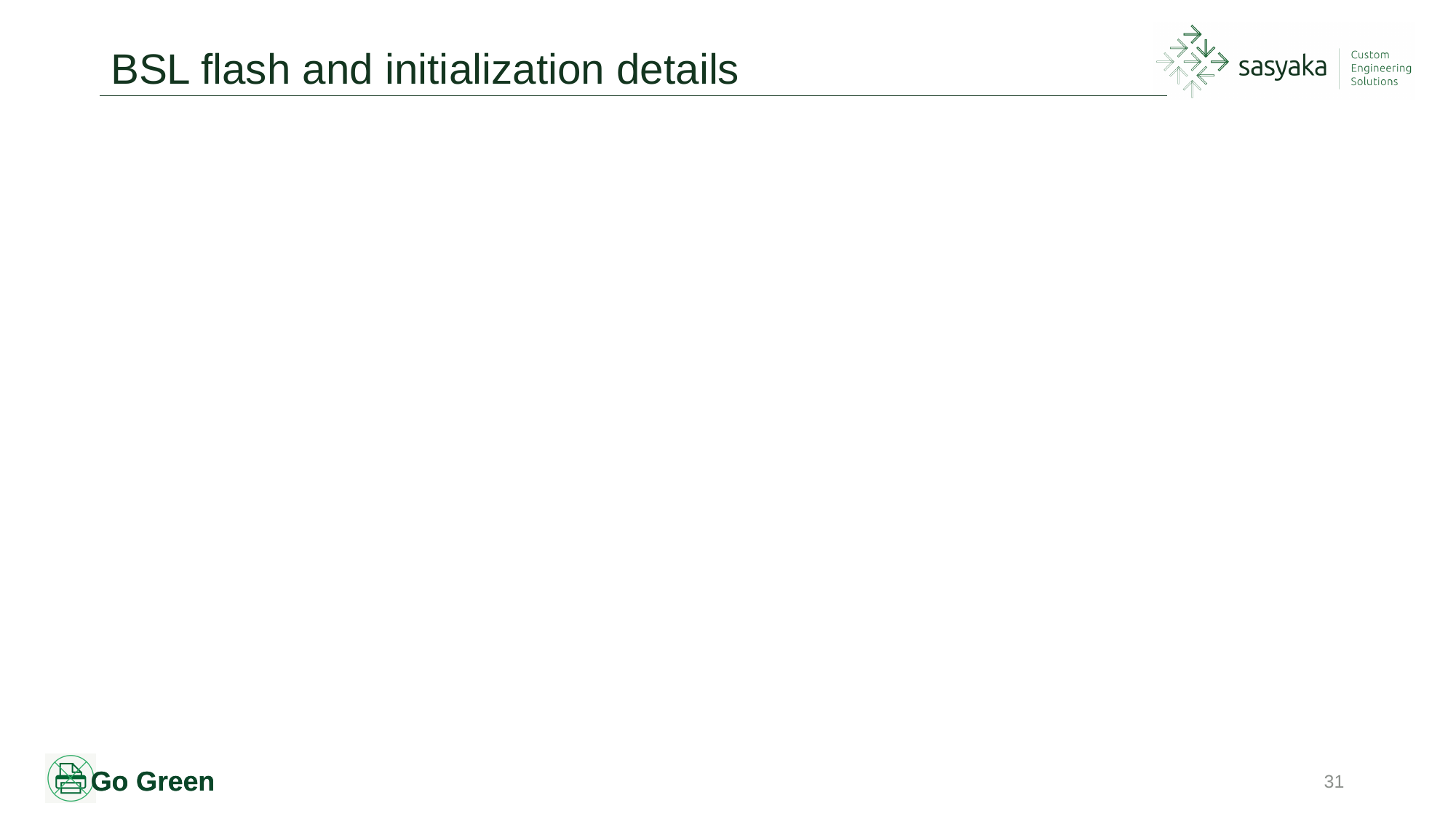

# BSL flash and initialization details
31